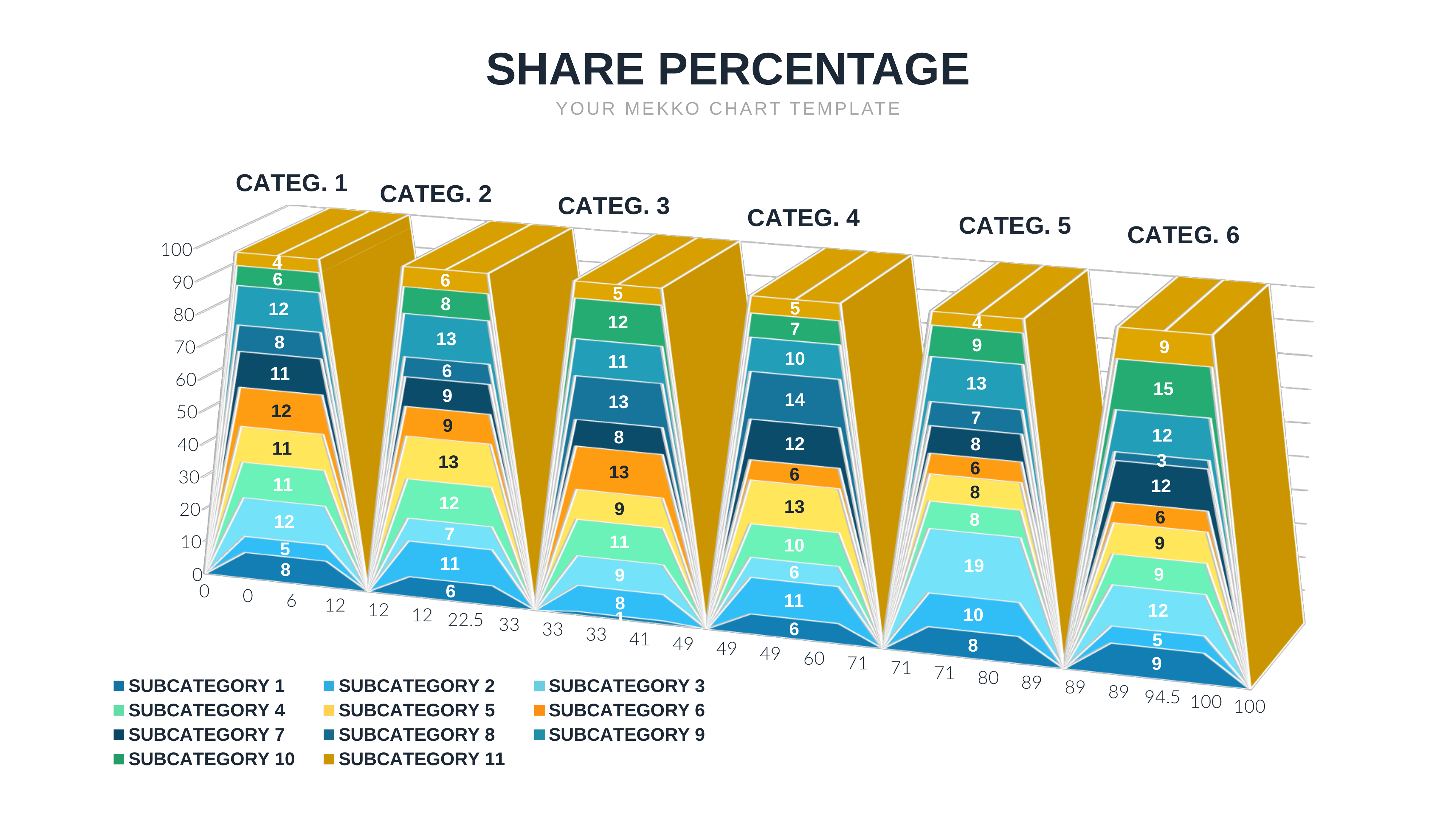

SHARE PERCENTAGE
YOUR MEKKO CHART TEMPLATE

[unsupported chart]